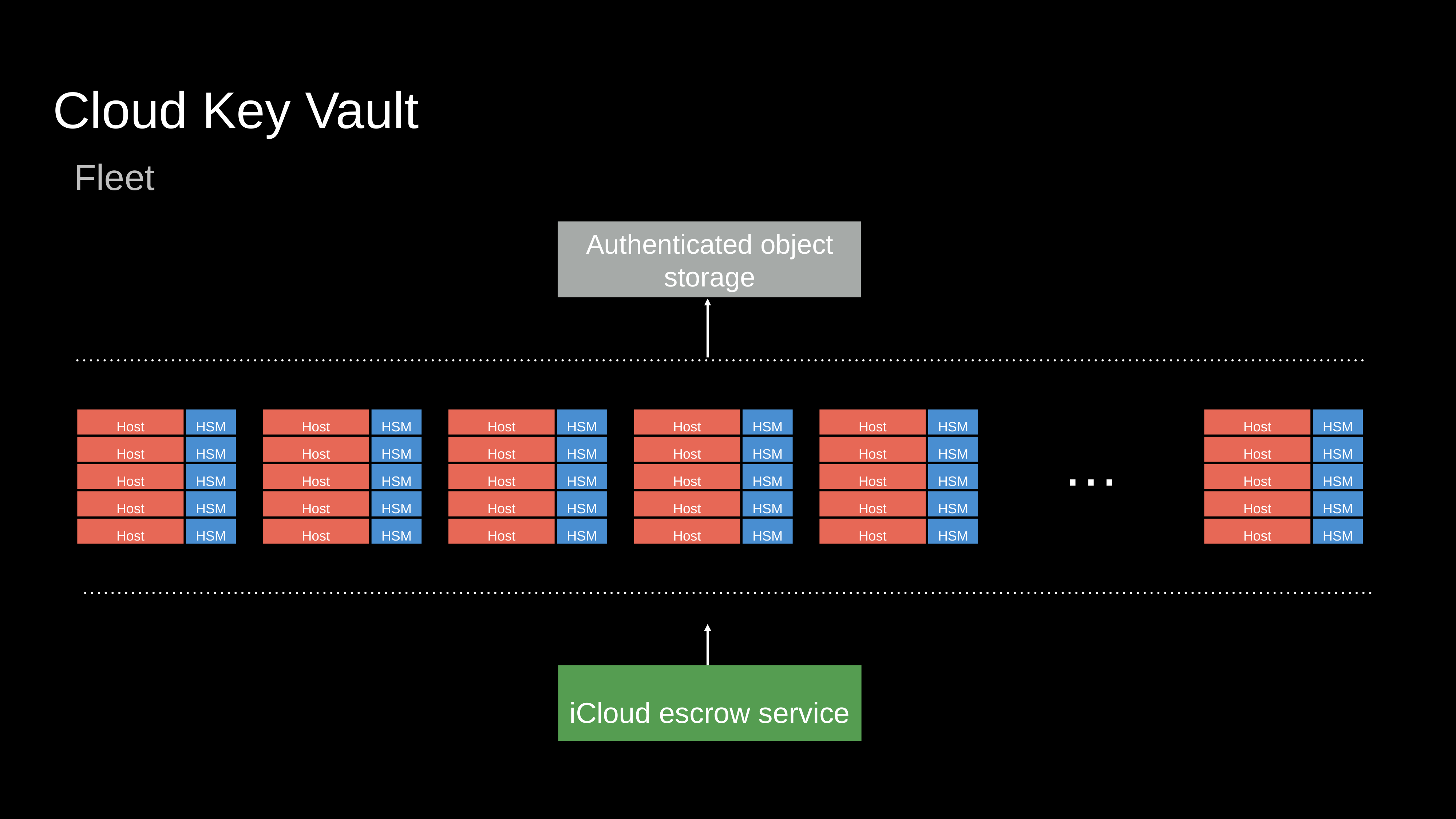

Cloud Key Vault
Fleet

Authenticated object
storage

Host

HSM

Host

HSM

Host

HSM

Host

HSM

Host

HSM

Host

HSM

Host

HSM

Host

HSM

Host

HSM

Host

HSM

Host

HSM

Host

HSM

Host

HSM

Host

HSM

Host

HSM

Host

HSM

Host

HSM

Host

HSM

Host

HSM

Host

HSM

Host

HSM

Host

HSM

Host

HSM

Host

HSM

Host

HSM

Host

HSM

Host

HSM

Host

HSM

Host

HSM

Host

HSM
…

iCloud escrow service